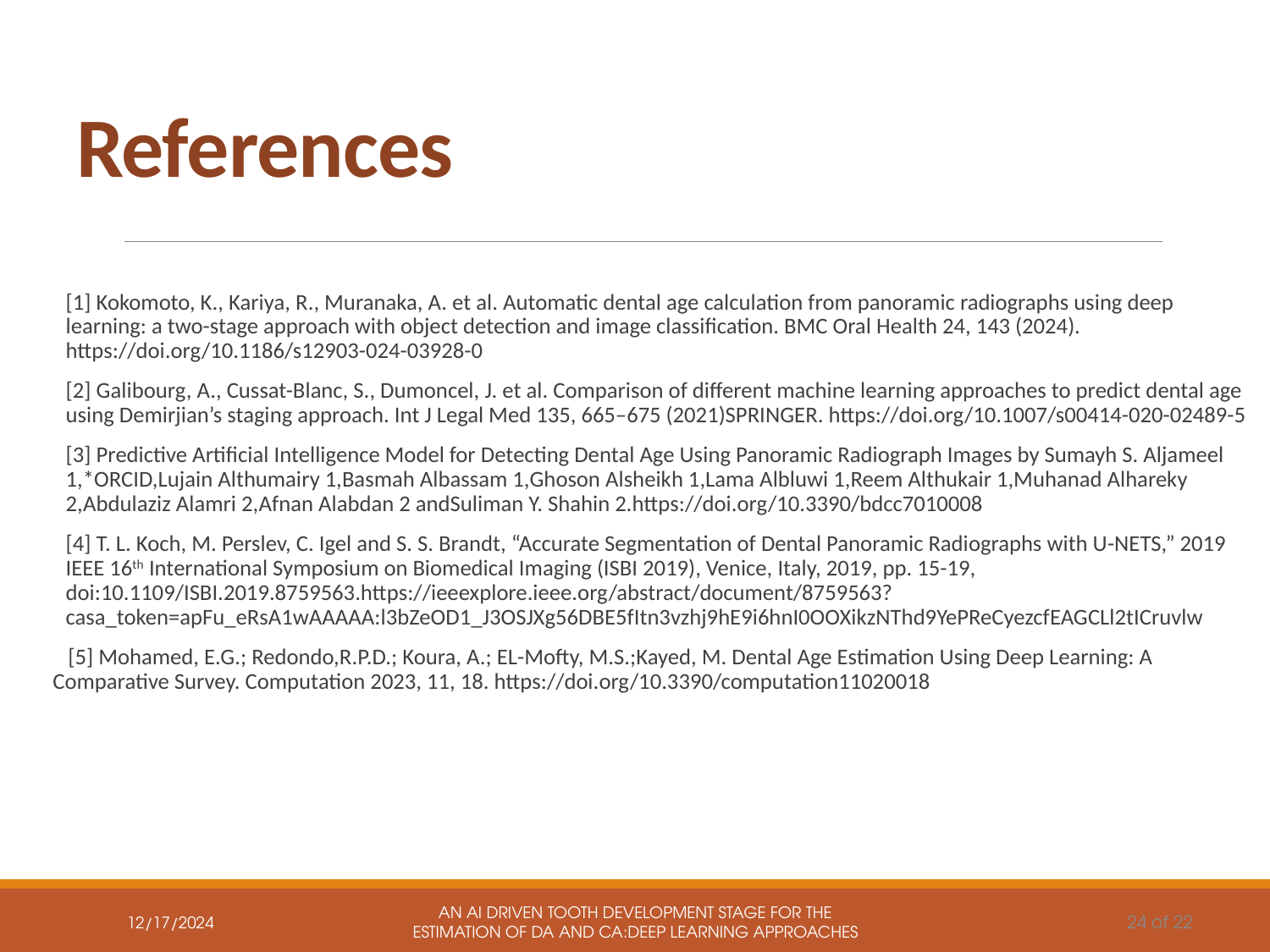

# References

[1] Kokomoto, K., Kariya, R., Muranaka, A. et al. Automatic dental age calculation from panoramic radiographs using deep learning: a two-stage approach with object detection and image classification. BMC Oral Health 24, 143 (2024). https://doi.org/10.1186/s12903-024-03928-0
[2] Galibourg, A., Cussat-Blanc, S., Dumoncel, J. et al. Comparison of different machine learning approaches to predict dental age using Demirjian’s staging approach. Int J Legal Med 135, 665–675 (2021)SPRINGER. https://doi.org/10.1007/s00414-020-02489-5
[3] Predictive Artificial Intelligence Model for Detecting Dental Age Using Panoramic Radiograph Images by Sumayh S. Aljameel 1,*ORCID,Lujain Althumairy 1,Basmah Albassam 1,Ghoson Alsheikh 1,Lama Albluwi 1,Reem Althukair 1,Muhanad Alhareky 2,Abdulaziz Alamri 2,Afnan Alabdan 2 andSuliman Y. Shahin 2.https://doi.org/10.3390/bdcc7010008
[4] T. L. Koch, M. Perslev, C. Igel and S. S. Brandt, “Accurate Segmentation of Dental Panoramic Radiographs with U-NETS,” 2019 IEEE 16th International Symposium on Biomedical Imaging (ISBI 2019), Venice, Italy, 2019, pp. 15-19, doi:10.1109/ISBI.2019.8759563.https://ieeexplore.ieee.org/abstract/document/8759563?casa_token=apFu_eRsA1wAAAAA:l3bZeOD1_J3OSJXg56DBE5fItn3vzhj9hE9i6hnI0OOXikzNThd9YePReCyezcfEAGCLl2tICruvlw
   [5] Mohamed, E.G.; Redondo,R.P.D.; Koura, A.; EL-Mofty, M.S.;Kayed, M. Dental Age Estimation Using Deep Learning: A Comparative Survey. Computation 2023, 11, 18. https://doi.org/10.3390/computation11020018
12/17/2024
AN AI DRIVEN TOOTH DEVELOPMENT STAGE FOR THE ESTIMATION OF DA AND CA:DEEP LEARNING APPROACHES
24 of 22